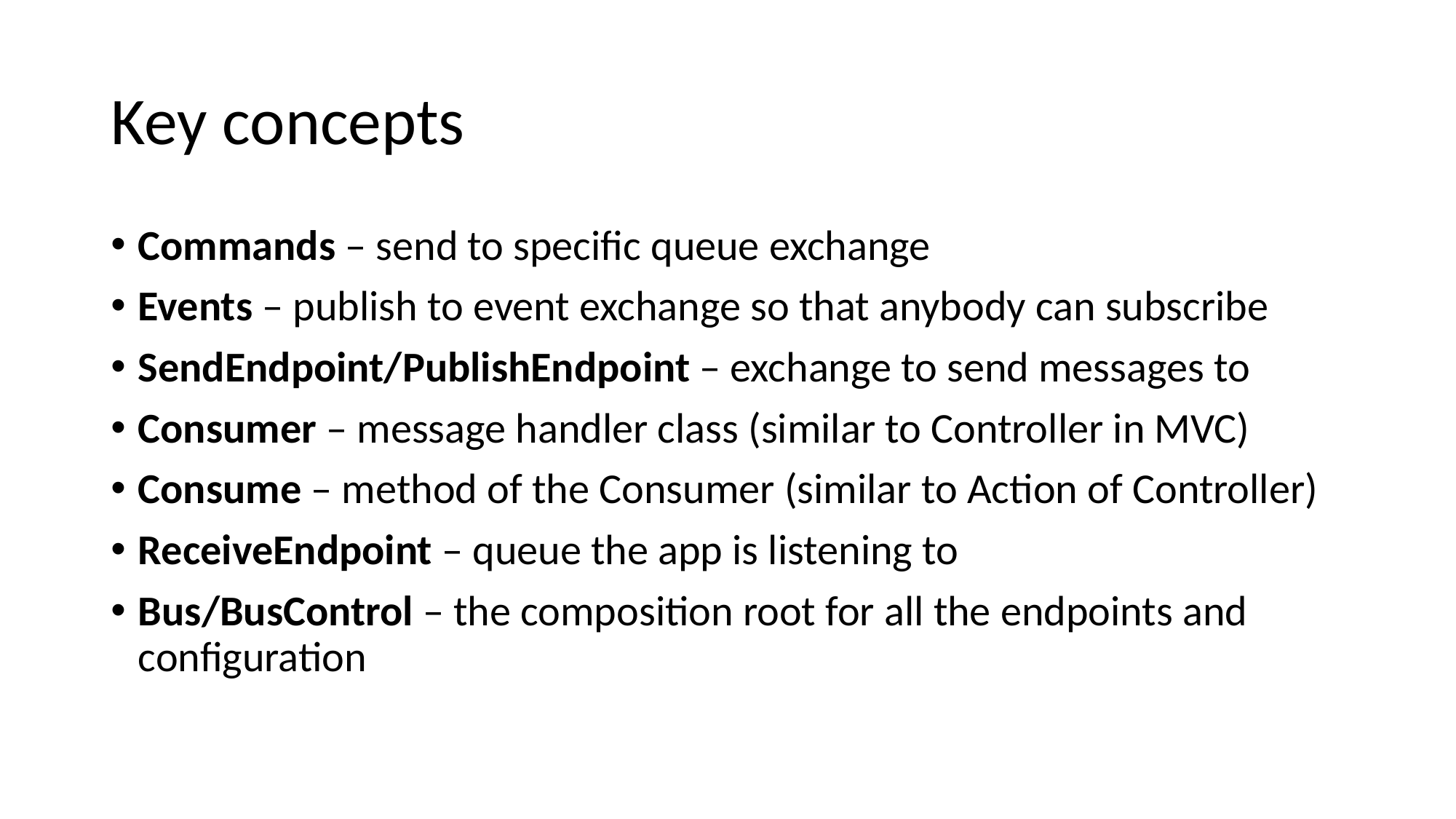

# Key concepts
Commands – send to specific queue exchange
Events – publish to event exchange so that anybody can subscribe
SendEndpoint/PublishEndpoint – exchange to send messages to
Consumer – message handler class (similar to Controller in MVC)
Consume – method of the Consumer (similar to Action of Controller)
ReceiveEndpoint – queue the app is listening to
Bus/BusControl – the composition root for all the endpoints and configuration